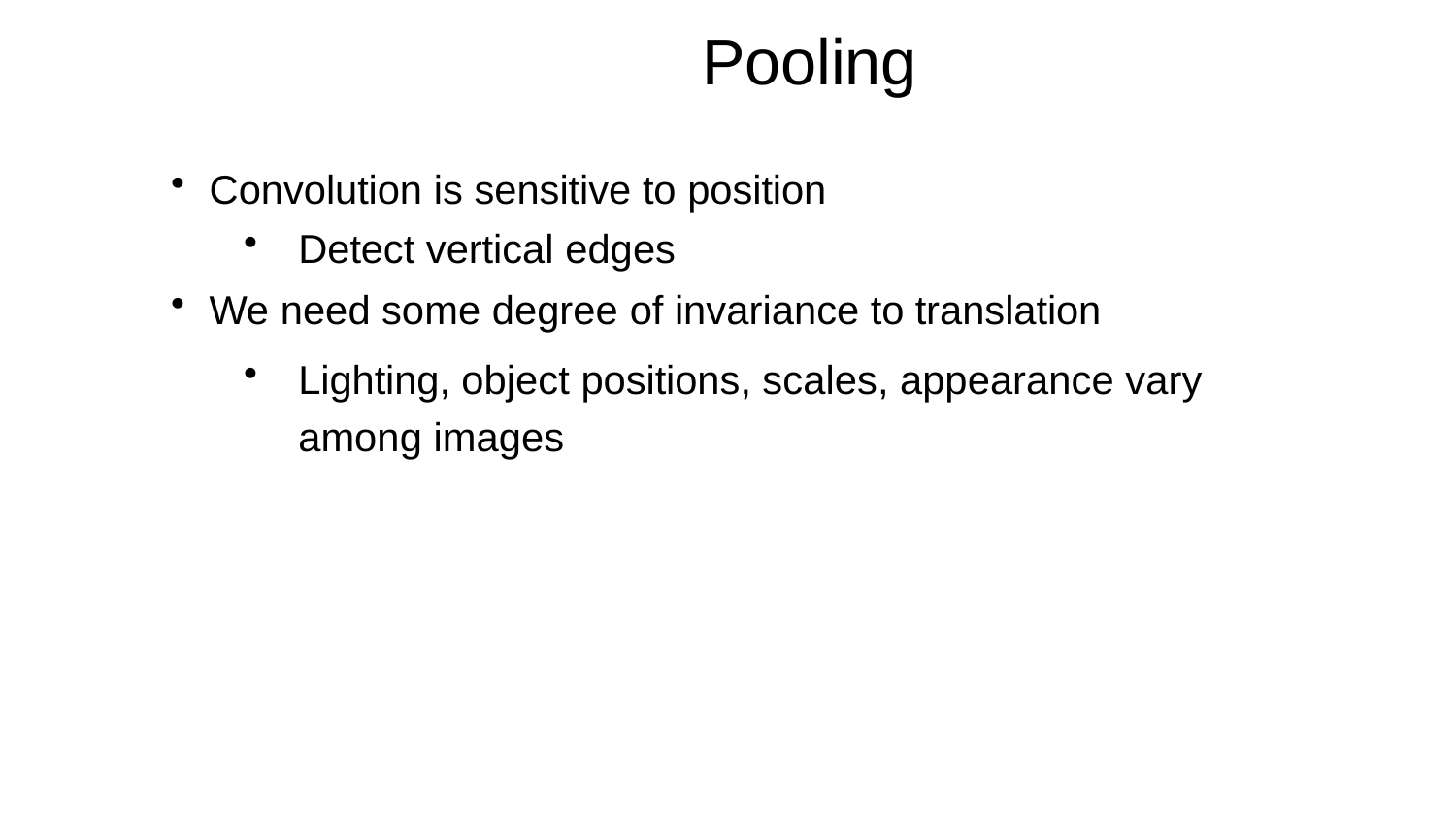

# Pooling
Convolution is sensitive to position
Detect vertical edges
We need some degree of invariance to translation
Lighting, object positions, scales, appearance vary  among images